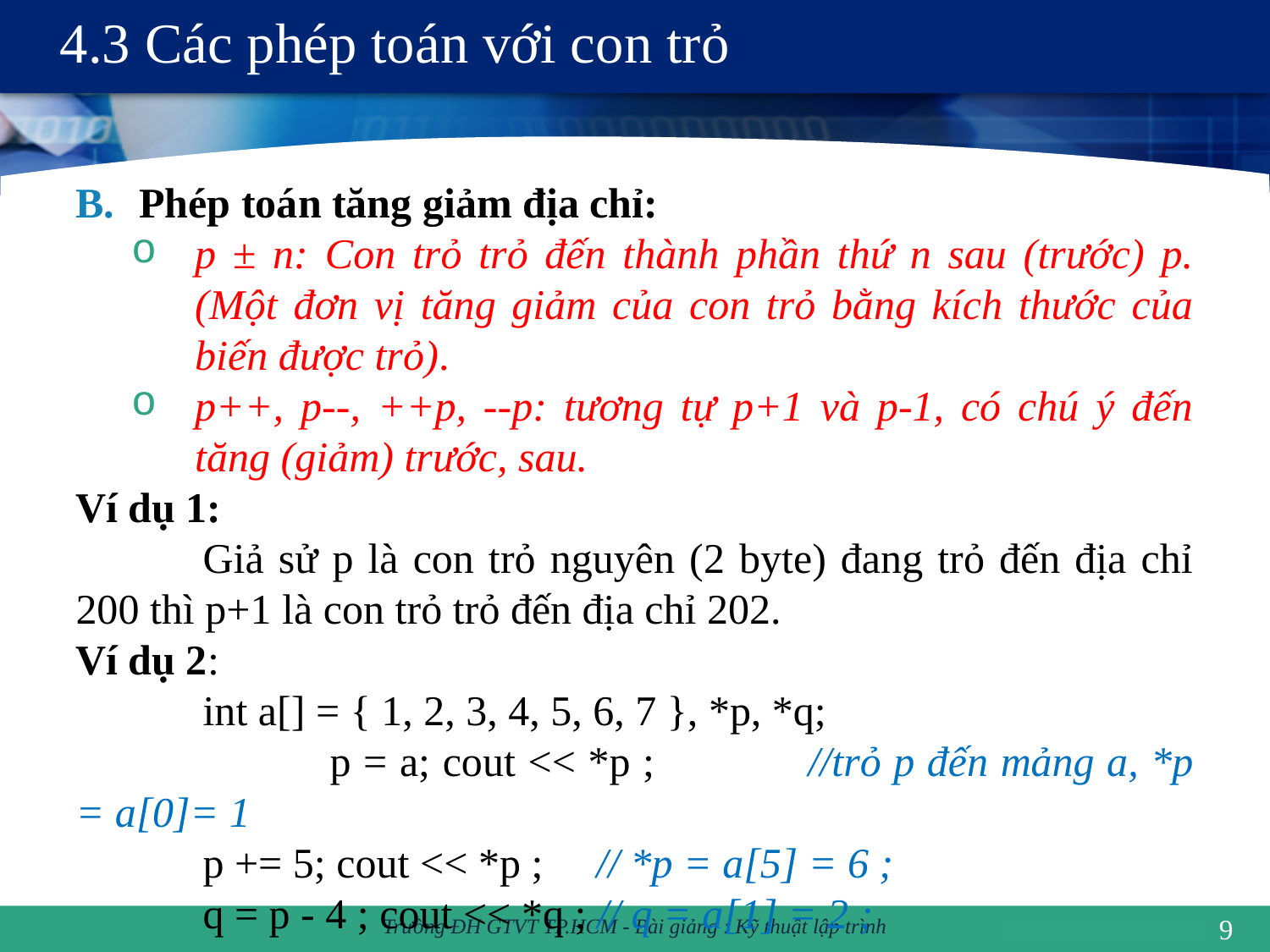

# 4.3 Các phép toán với con trỏ

Phép toán tăng giảm địa chỉ:
p ± n: Con trỏ trỏ đến thành phần thứ n sau (trước) p. (Một đơn vị tăng giảm của con trỏ bằng kích thước của biến được trỏ).
p++, p--, ++p, --p: tương tự p+1 và p-1, có chú ý đến tăng (giảm) trước, sau.
Ví dụ 1:
	Giả sử p là con trỏ nguyên (2 byte) đang trỏ đến địa chỉ 200 thì p+1 là con trỏ trỏ đến địa chỉ 202.
Ví dụ 2:
	int a[] = { 1, 2, 3, 4, 5, 6, 7 }, *p, *q;
		p = a; cout << *p ;	       //trỏ p đến mảng a, *p = a[0]= 1
	p += 5; cout << *p ;     // *p = a[5] = 6 ;
	q = p - 4 ; cout << *q ; // q = a[1] = 2 ;

9
Trường ĐH GTVT TP.HCM - Bài giảng : Kỹ thuật lập trình